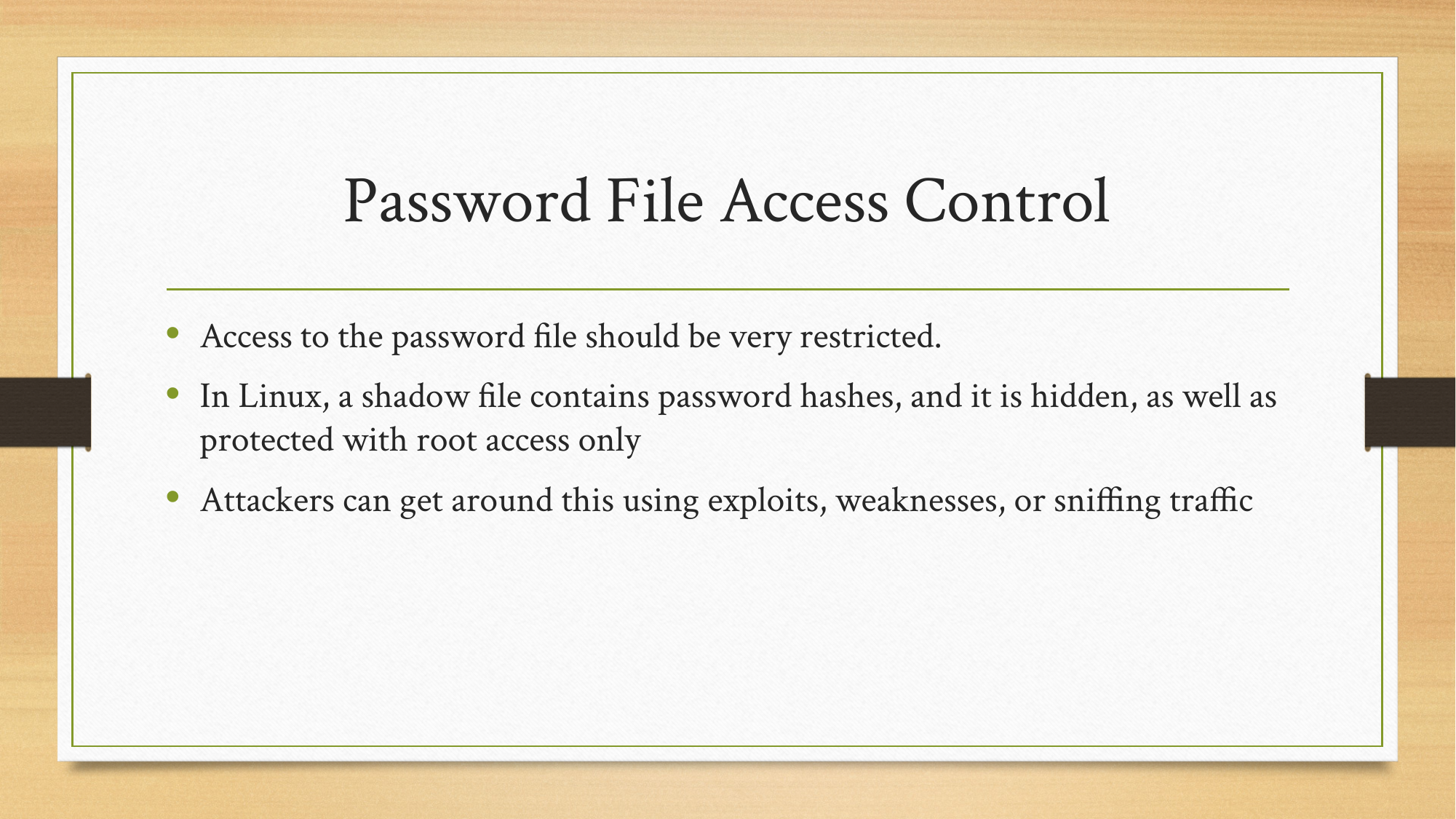

# Password File Access Control
Access to the password file should be very restricted.
In Linux, a shadow file contains password hashes, and it is hidden, as well as protected with root access only
Attackers can get around this using exploits, weaknesses, or sniffing traffic